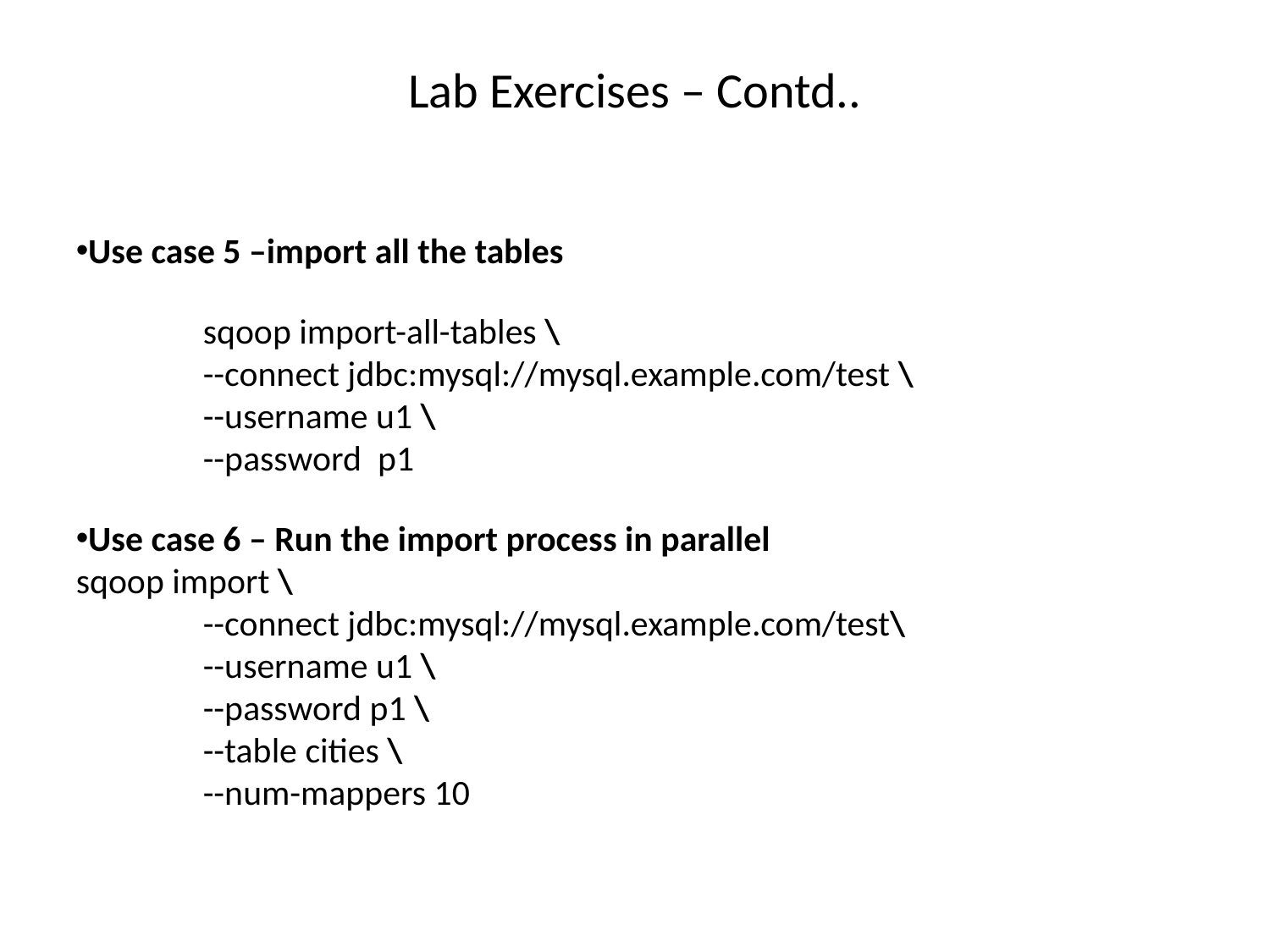

Lab Exercises – Contd..
Use case 5 –import all the tables

	sqoop import-all-tables \
	--connect jdbc:mysql://mysql.example.com/test \
	--username u1 \
	--password  p1

Use case 6 – Run the import process in parallel
sqoop import \
	--connect jdbc:mysql://mysql.example.com/test\
	--username u1 \
	--password p1 \
	--table cities \
	--num-mappers 10